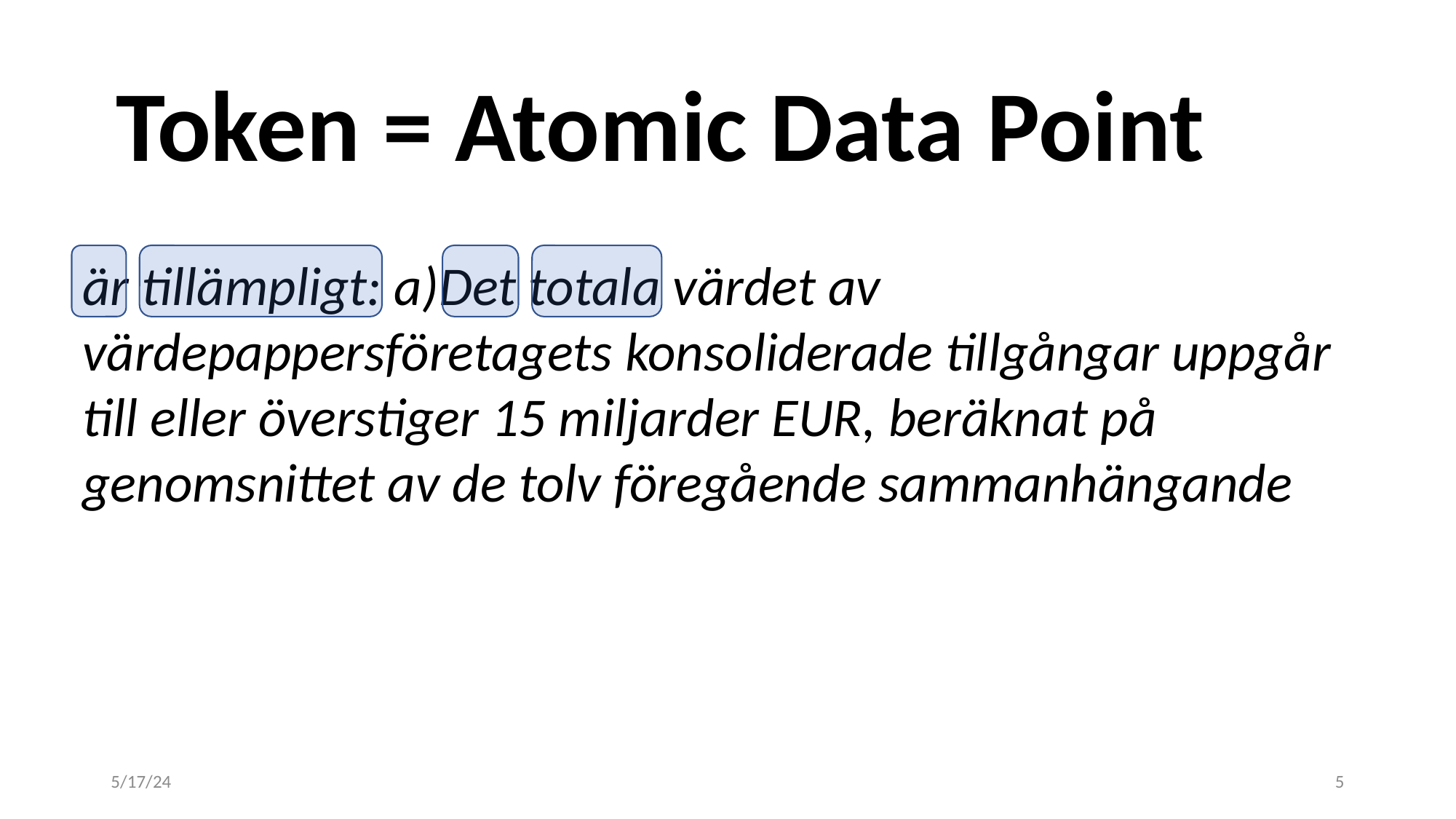

Token = Atomic Data Point

är tillämpligt: a)Det totala värdet av värdepappersföretagets konsoliderade tillgångar uppgår till eller överstiger 15 miljarder EUR, beräknat på genomsnittet av de tolv föregående sammanhängande

5/17/24
5